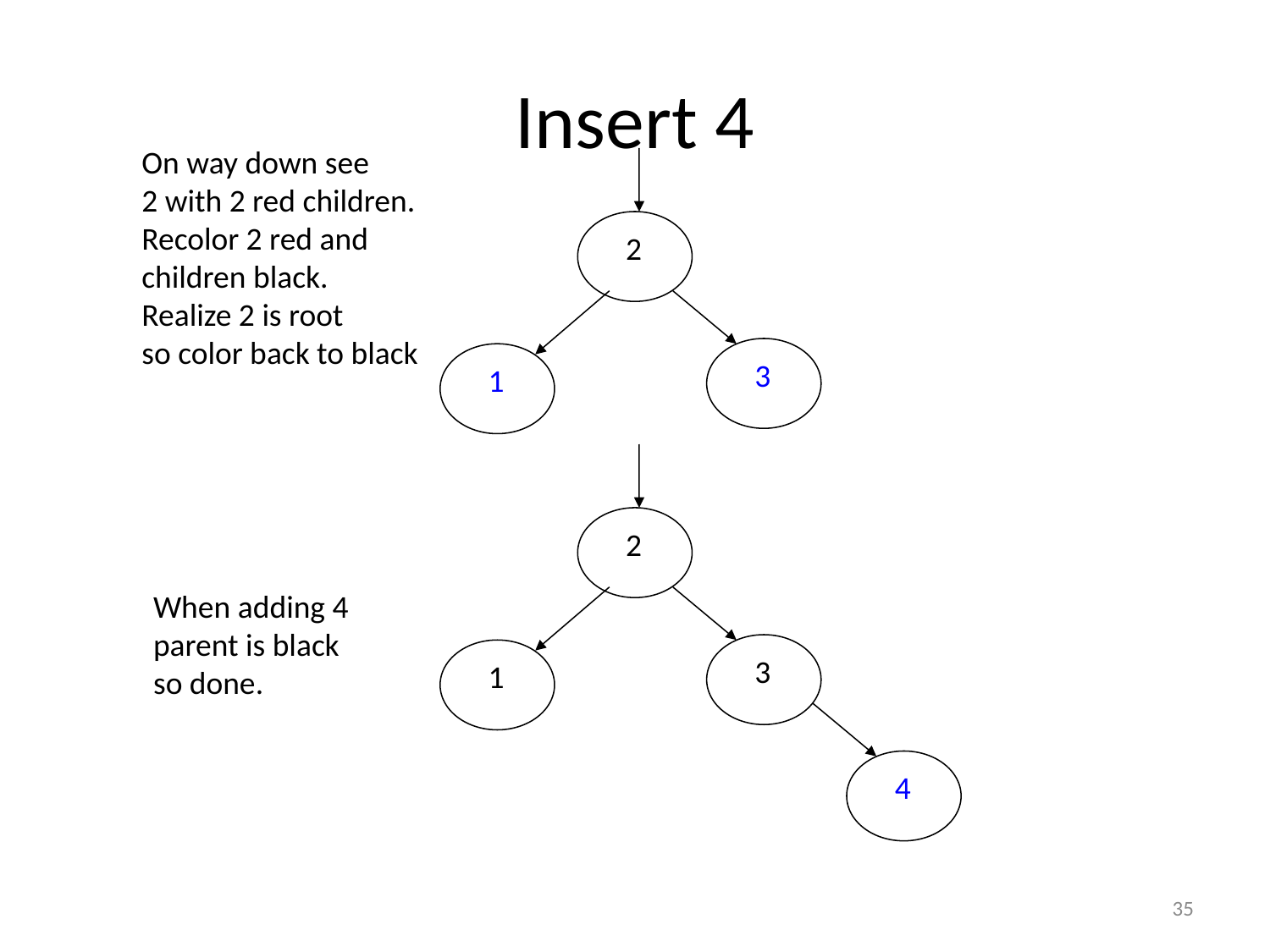

# Insert 4
On way down see
2 with 2 red children.
Recolor 2 red and
children black.
Realize 2 is root
so color back to black

2

3

1

2
When adding 4
parent is black
so done.

3

1

4
35